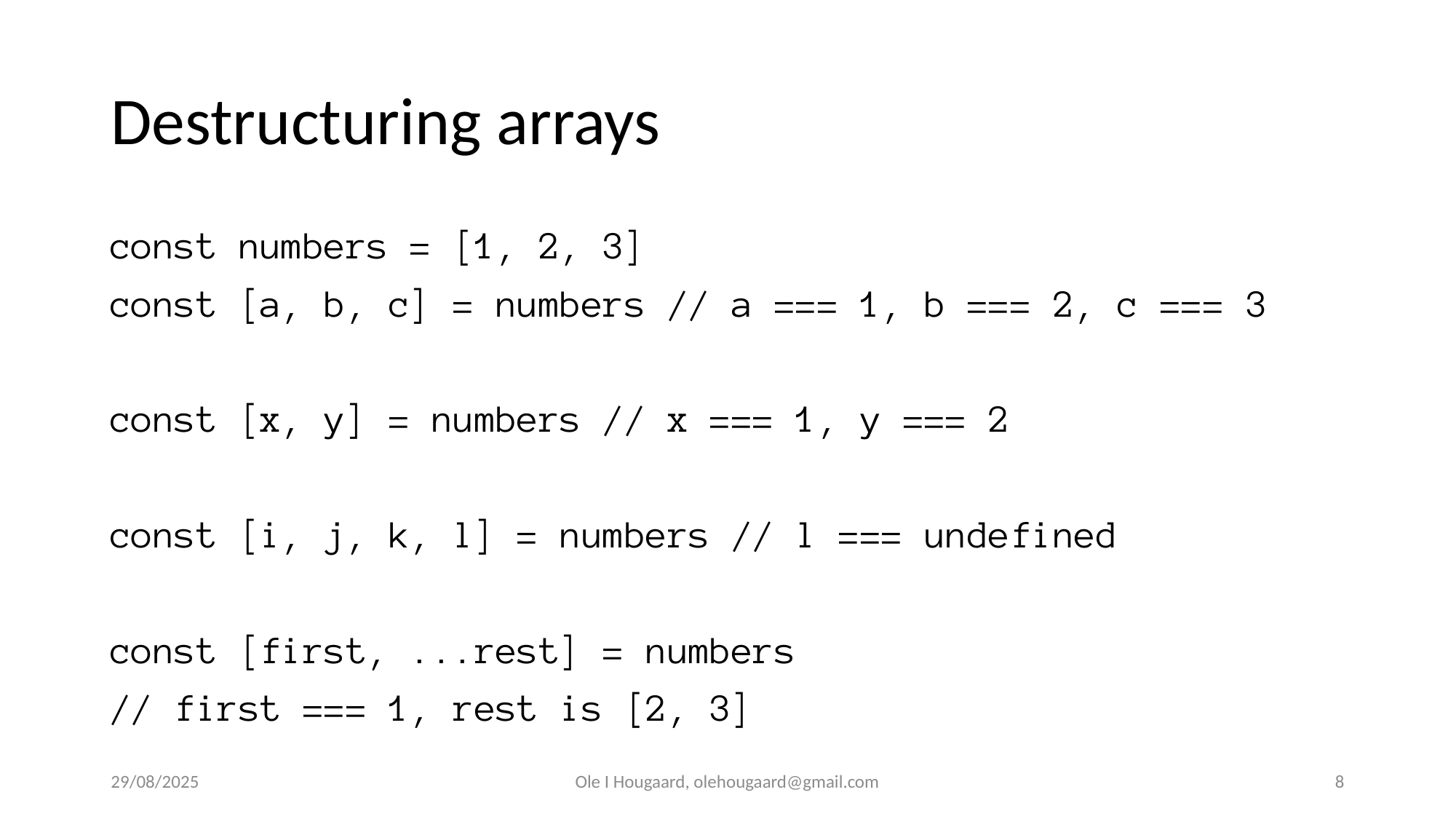

# Destructuring arrays
const numbers = [1, 2, 3]
const [a, b, c] = numbers // a === 1, b === 2, c === 3

const [x, y] = numbers // x === 1, y === 2

const [i, j, k, l] = numbers // l === undefined

const [first, ...rest] = numbers
// first === 1, rest is [2, 3]
29/08/2025
Ole I Hougaard, olehougaard@gmail.com
8